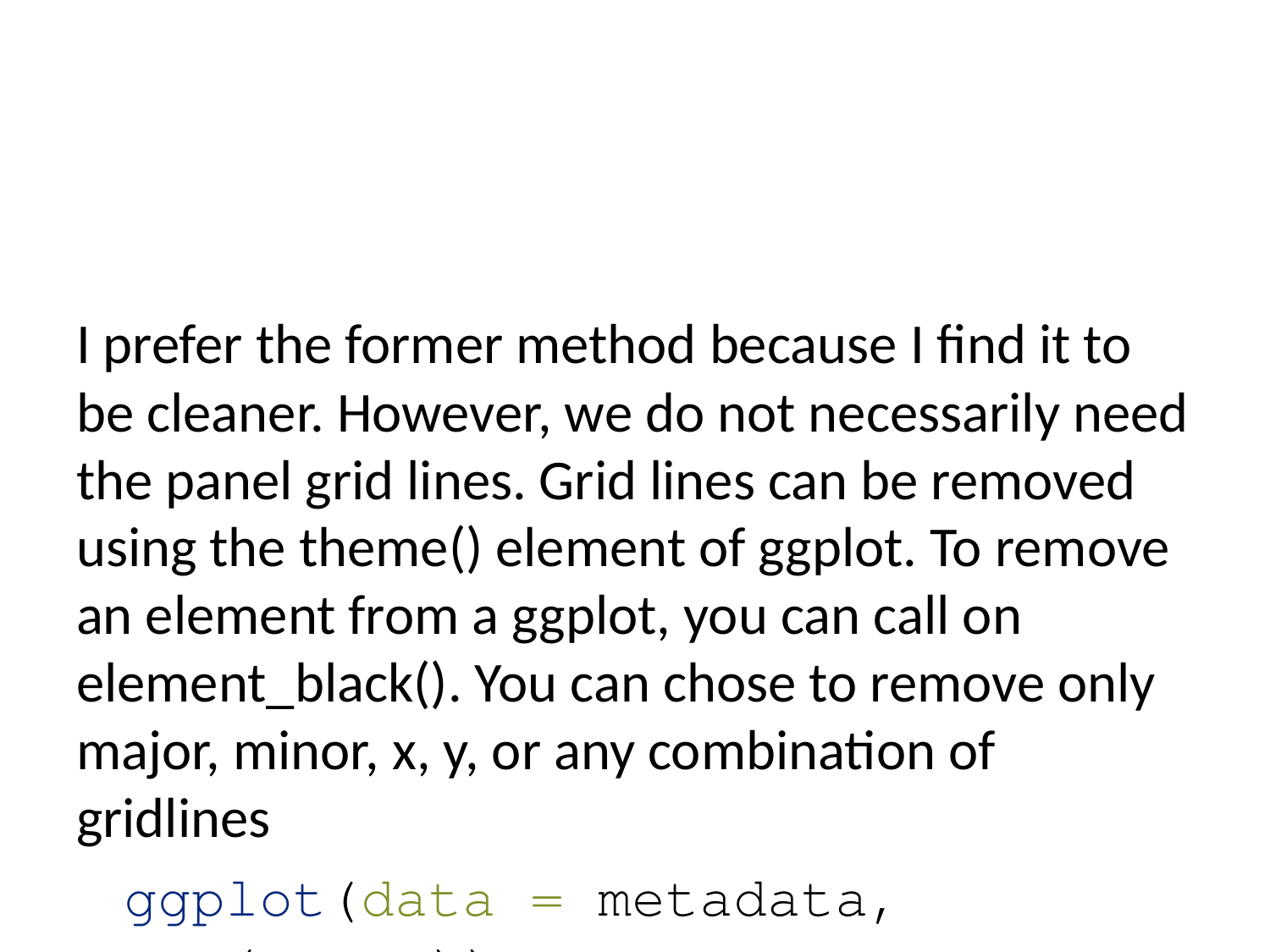

I prefer the former method because I find it to be cleaner. However, we do not necessarily need the panel grid lines. Grid lines can be removed using the theme() element of ggplot. To remove an element from a ggplot, you can call on element_black(). You can chose to remove only major, minor, x, y, or any combination of gridlines
ggplot(data = metadata, aes(y=age)) +
  geom_boxplot(fill  = "grey") +
  theme_bw() +
  theme(panel.grid = element_blank()) # remove all grid lines